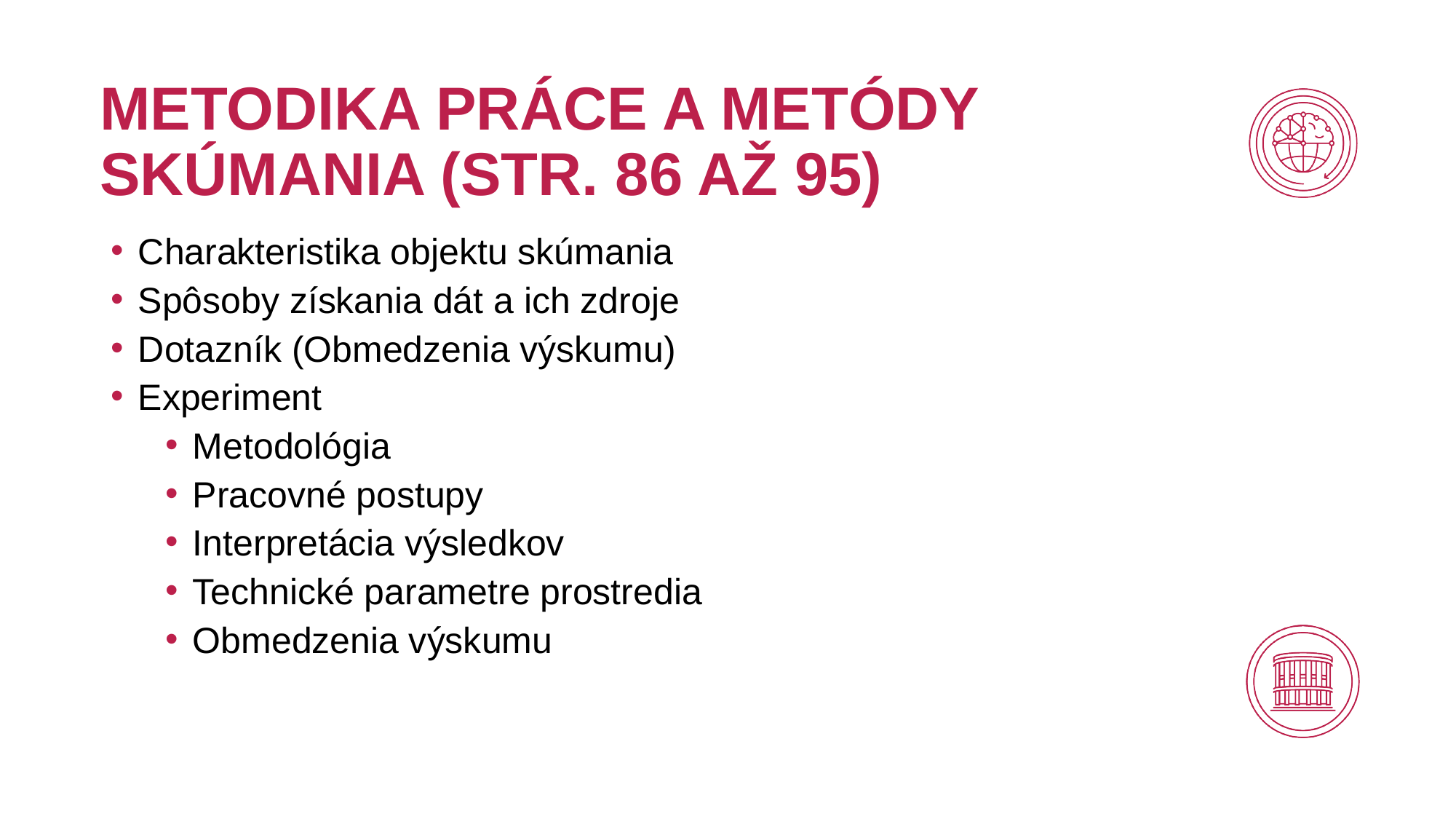

# METODIKA PRÁCE A METÓDY SKÚMANIA (STR. 86 AŽ 95)
Charakteristika objektu skúmania
Spôsoby získania dát a ich zdroje
Dotazník (Obmedzenia výskumu)
Experiment
Metodológia
Pracovné postupy
Interpretácia výsledkov
Technické parametre prostredia
Obmedzenia výskumu